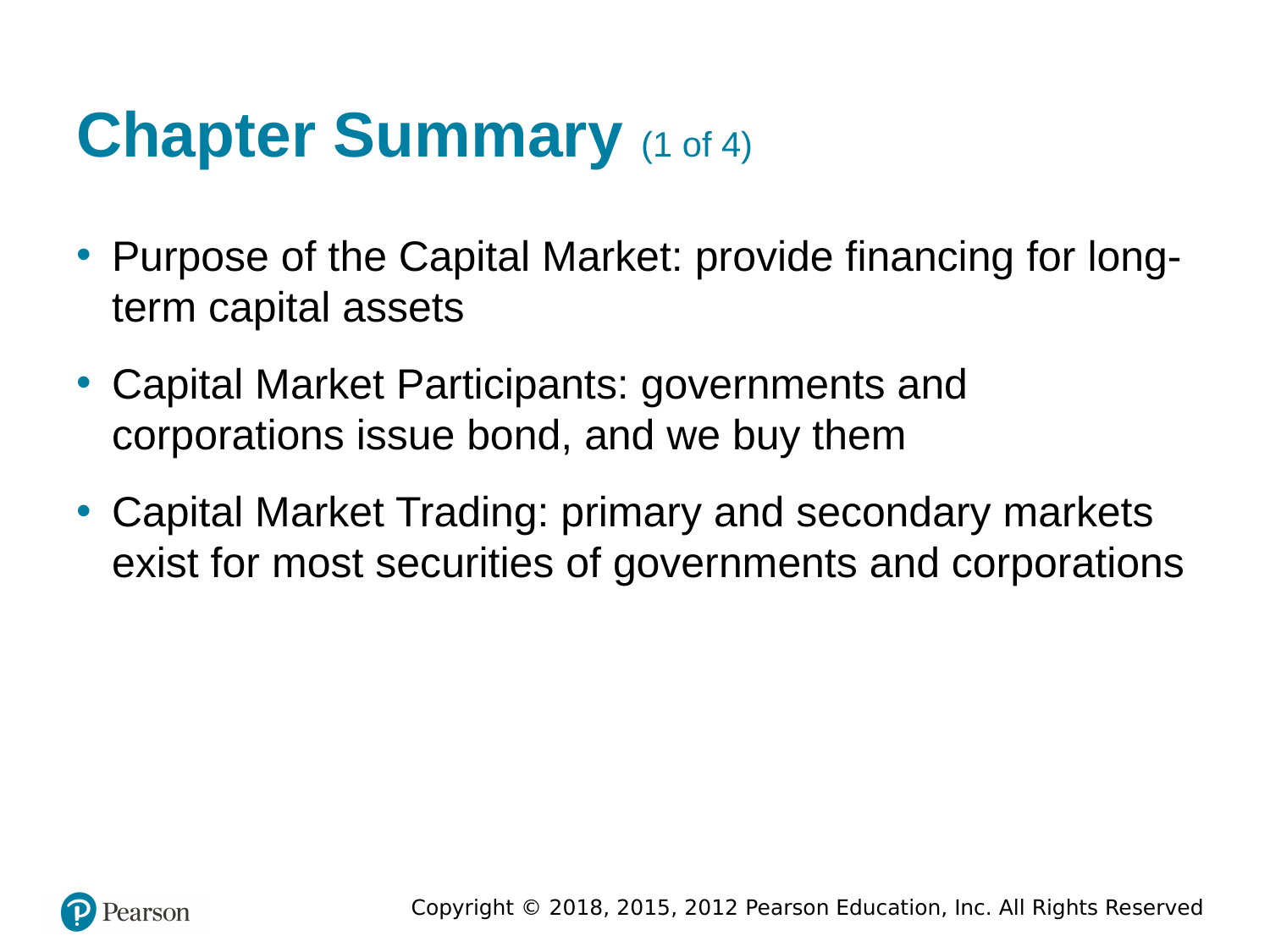

# Chapter Summary (1 of 4)
Purpose of the Capital Market: provide financing for long-term capital assets
Capital Market Participants: governments and corporations issue bond, and we buy them
Capital Market Trading: primary and secondary markets exist for most securities of governments and corporations